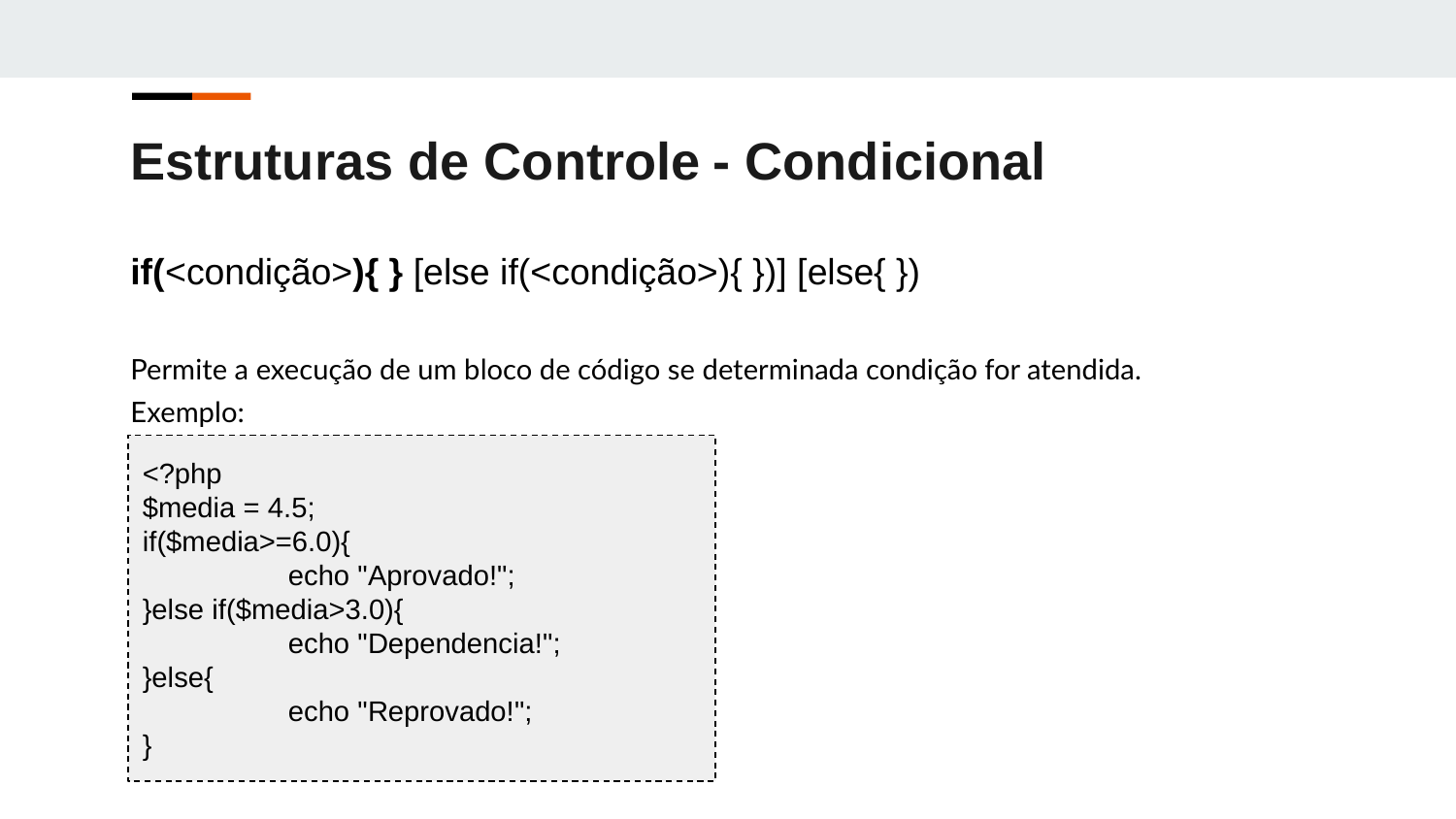

Estruturas de Controle	- Condicional
if(<condição>){ } [else if(<condição>){ })] [else{ })

Permite a execução de um bloco de código se determinada condição for atendida.
Exemplo:

<?php
$media = 4.5;
if($media>=6.0){
	echo "Aprovado!";
}else if($media>3.0){
	echo "Dependencia!";
}else{
	echo "Reprovado!";
}